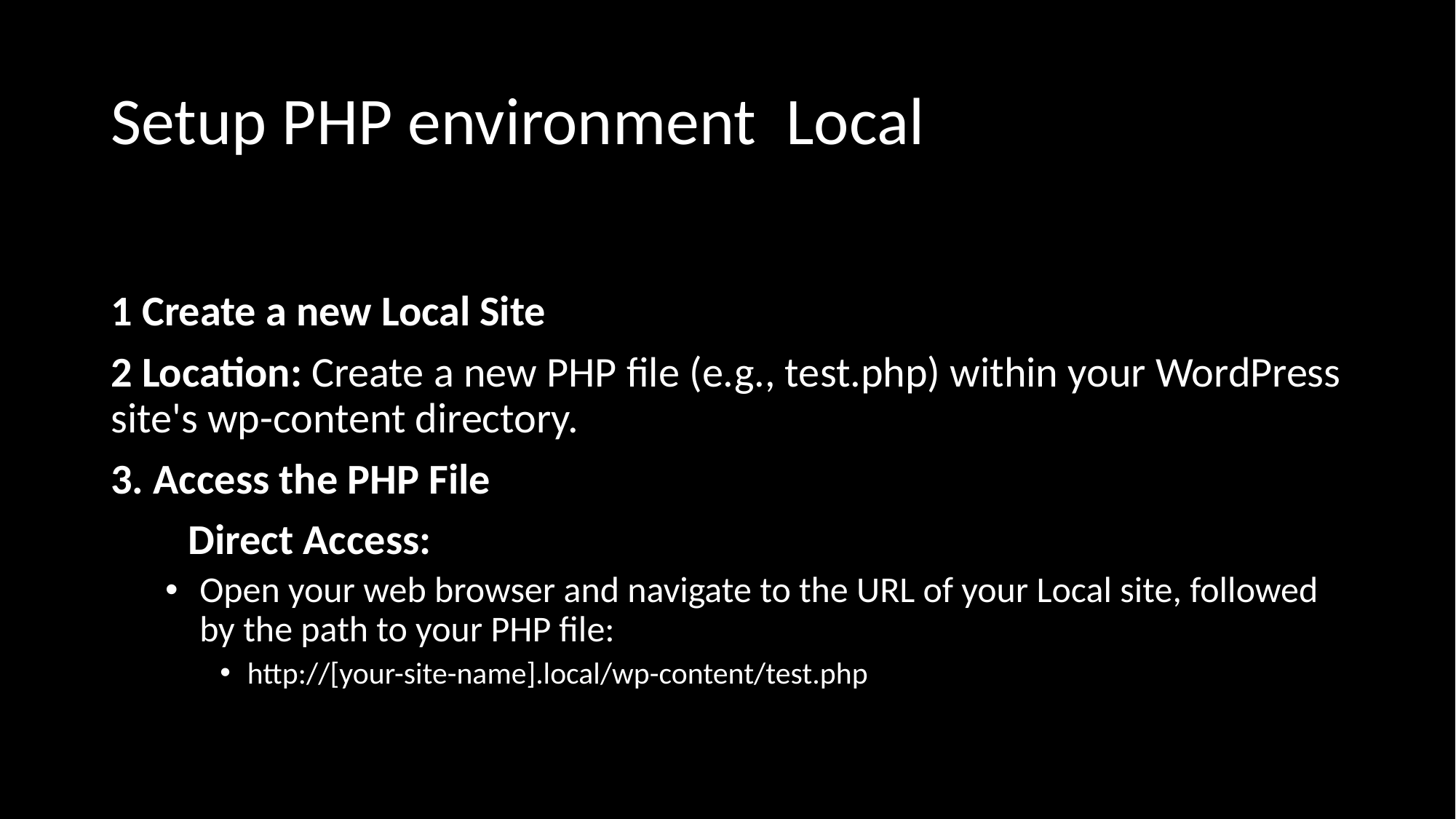

# Setup PHP environment  Local

1 Create a new Local Site
2 Location: Create a new PHP file (e.g., test.php) within your WordPress site's wp-content directory.
3. Access the PHP File
        Direct Access:
Open your web browser and navigate to the URL of your Local site, followed by the path to your PHP file:
http://[your-site-name].local/wp-content/test.php